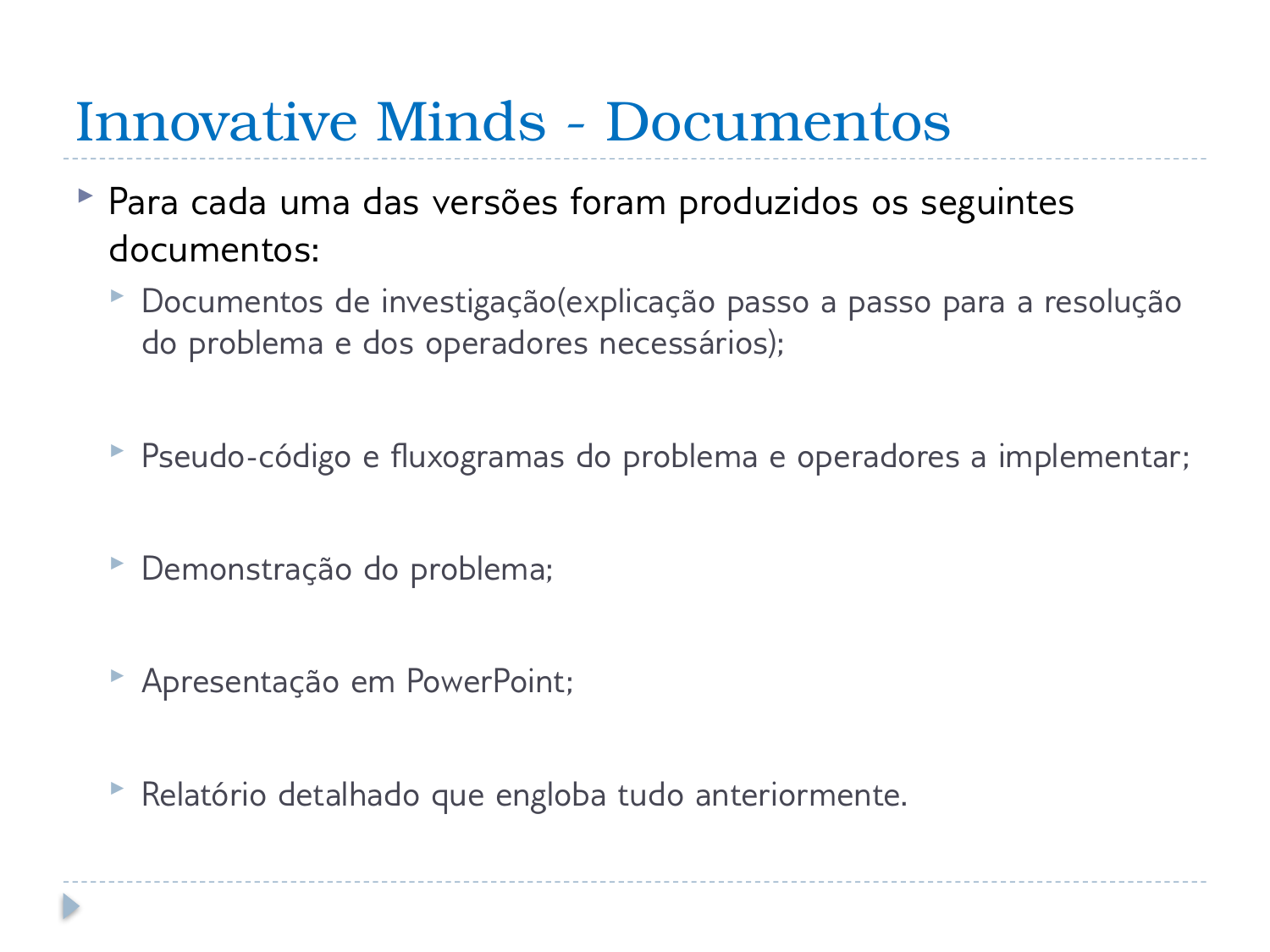

# Innovative Minds - Documentos
Para cada uma das versões foram produzidos os seguintes documentos:
Documentos de investigação(explicação passo a passo para a resolução do problema e dos operadores necessários);

Pseudo-código e fluxogramas do problema e operadores a implementar;

Demonstração do problema;

Apresentação em PowerPoint;

Relatório detalhado que engloba tudo anteriormente.